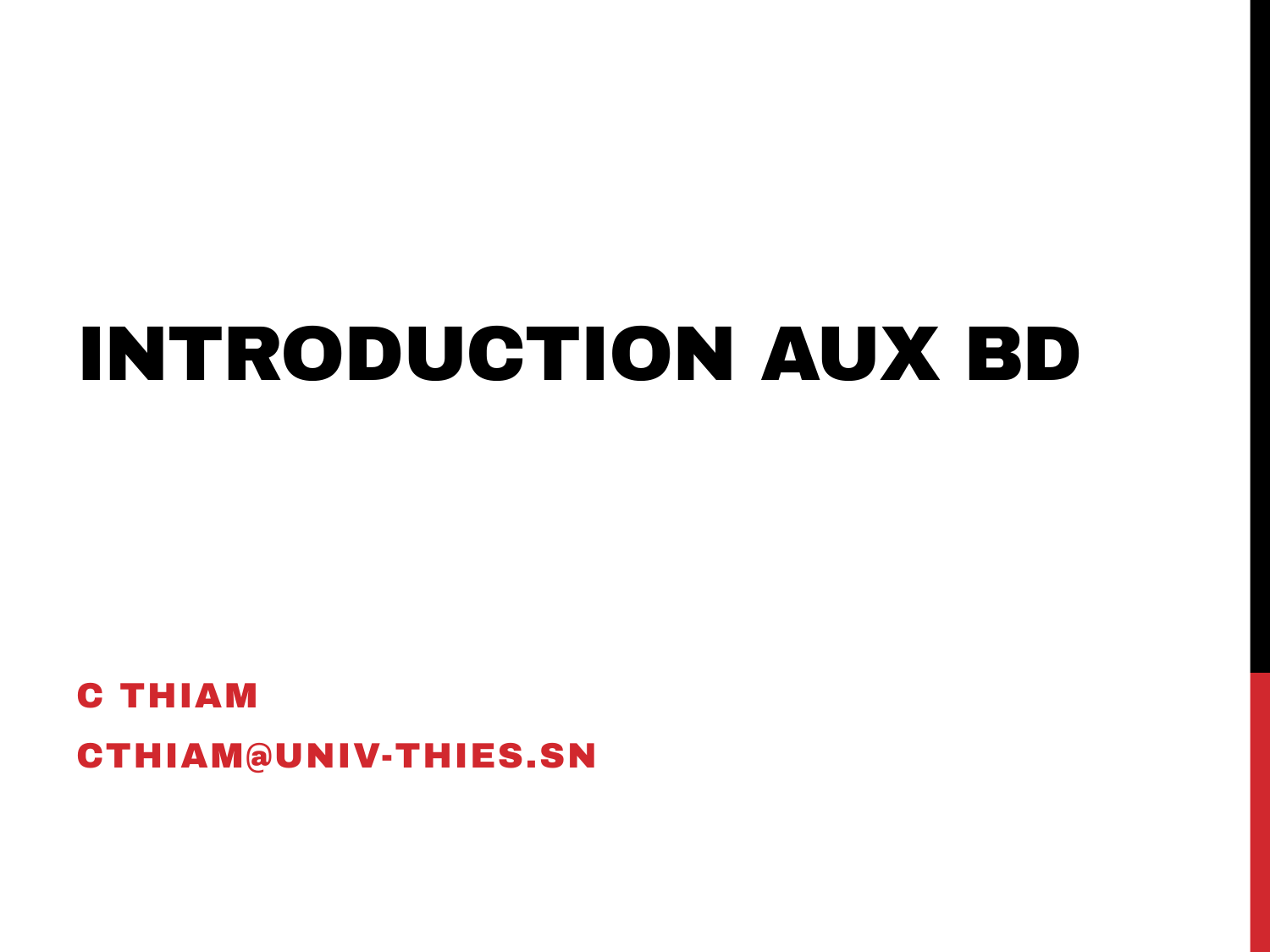

# INTRODUCTION AUX BD
C THIAM
cthiam@univ-thies.sn